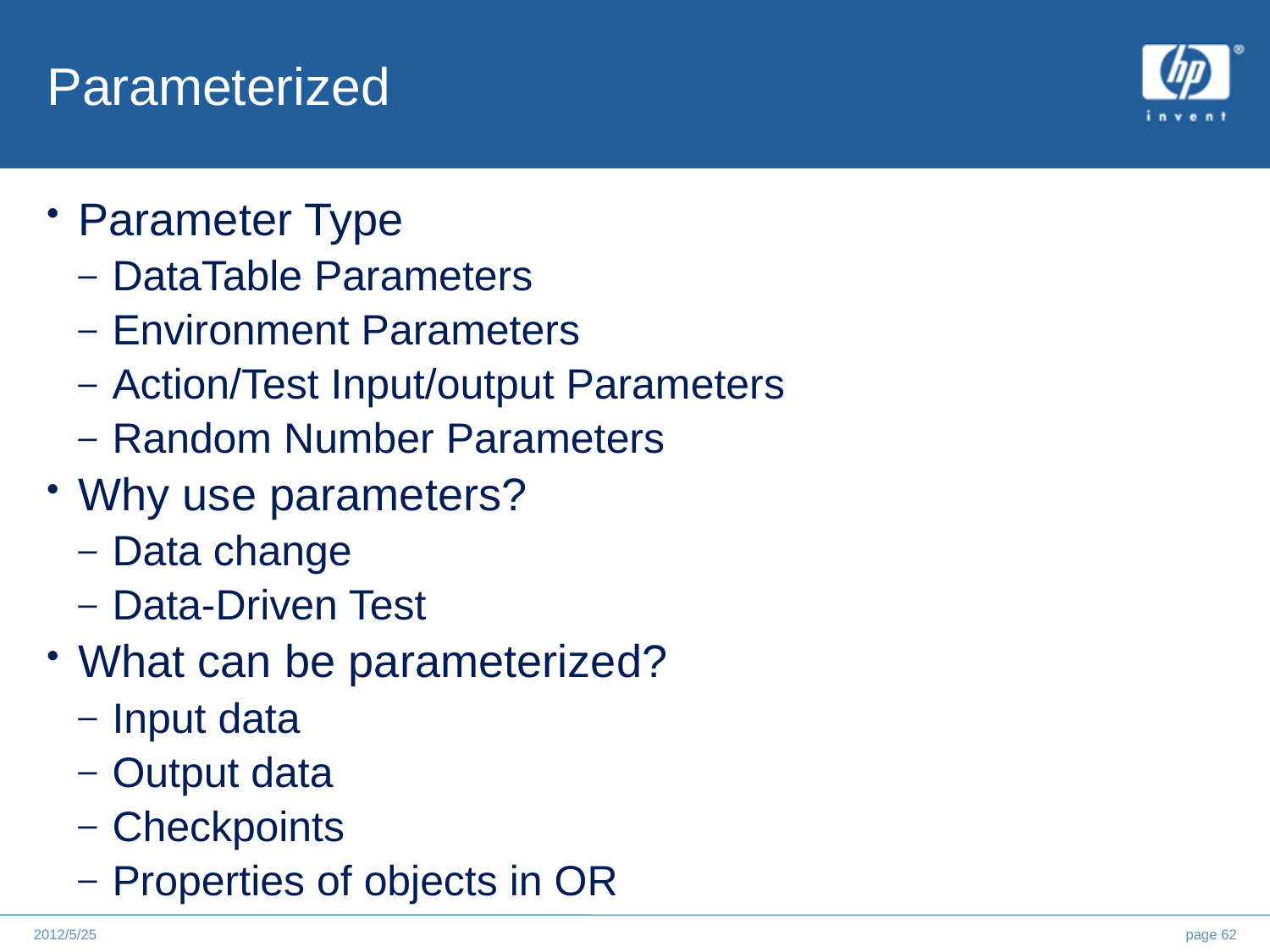

# Parameterized
Parameter Type
DataTable Parameters
Environment Parameters
Action/Test Input/output Parameters
Random Number Parameters
Why use parameters?
Data change
Data-Driven Test
What can be parameterized?
Input data
Output data
Checkpoints
Properties of objects in OR
******
2012/5/25
page 62